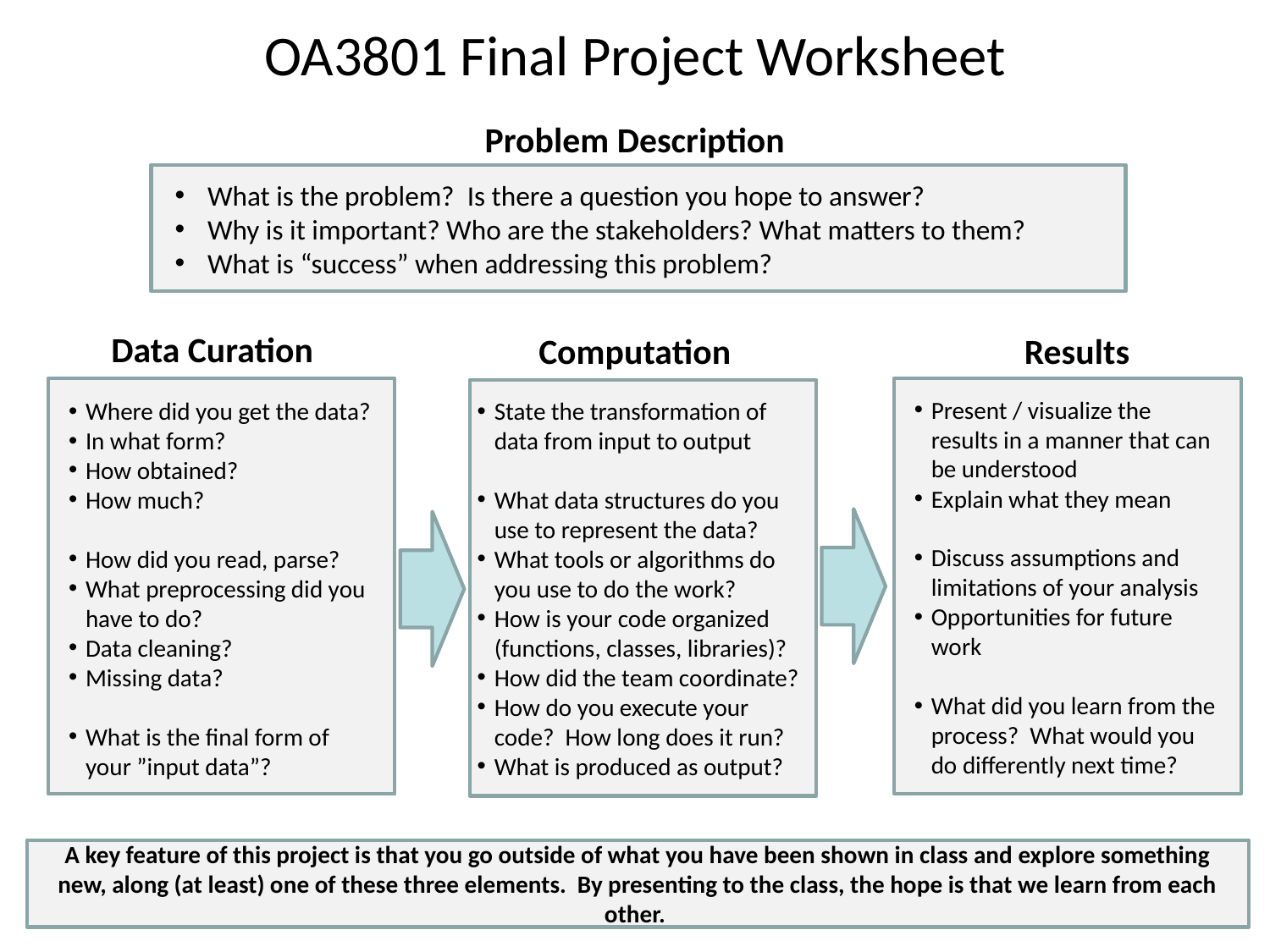

# OA3801 Final Project Worksheet
Problem Description

What is the problem?  Is there a question you hope to answer?
Why is it important? Who are the stakeholders? What matters to them?
What is “success” when addressing this problem?
Data Curation
Computation
Results

Present / visualize the results in a manner that can be understood
Explain what they mean

Discuss assumptions and limitations of your analysis
Opportunities for future work

What did you learn from the process?  What would you do differently next time?
Where did you get the data?
In what form?
How obtained?
How much?

How did you read, parse?
What preprocessing did you have to do?
Data cleaning?
Missing data?

What is the final form of your ”input data”?
State the transformation of data from input to output

What data structures do you use to represent the data?
What tools or algorithms do you use to do the work?
How is your code organized (functions, classes, libraries)?
How did the team coordinate?
How do you execute your code?  How long does it run?
What is produced as output?

A key feature of this project is that you go outside of what you have been shown in class and explore something new, along (at least) one of these three elements.  By presenting to the class, the hope is that we learn from each other.